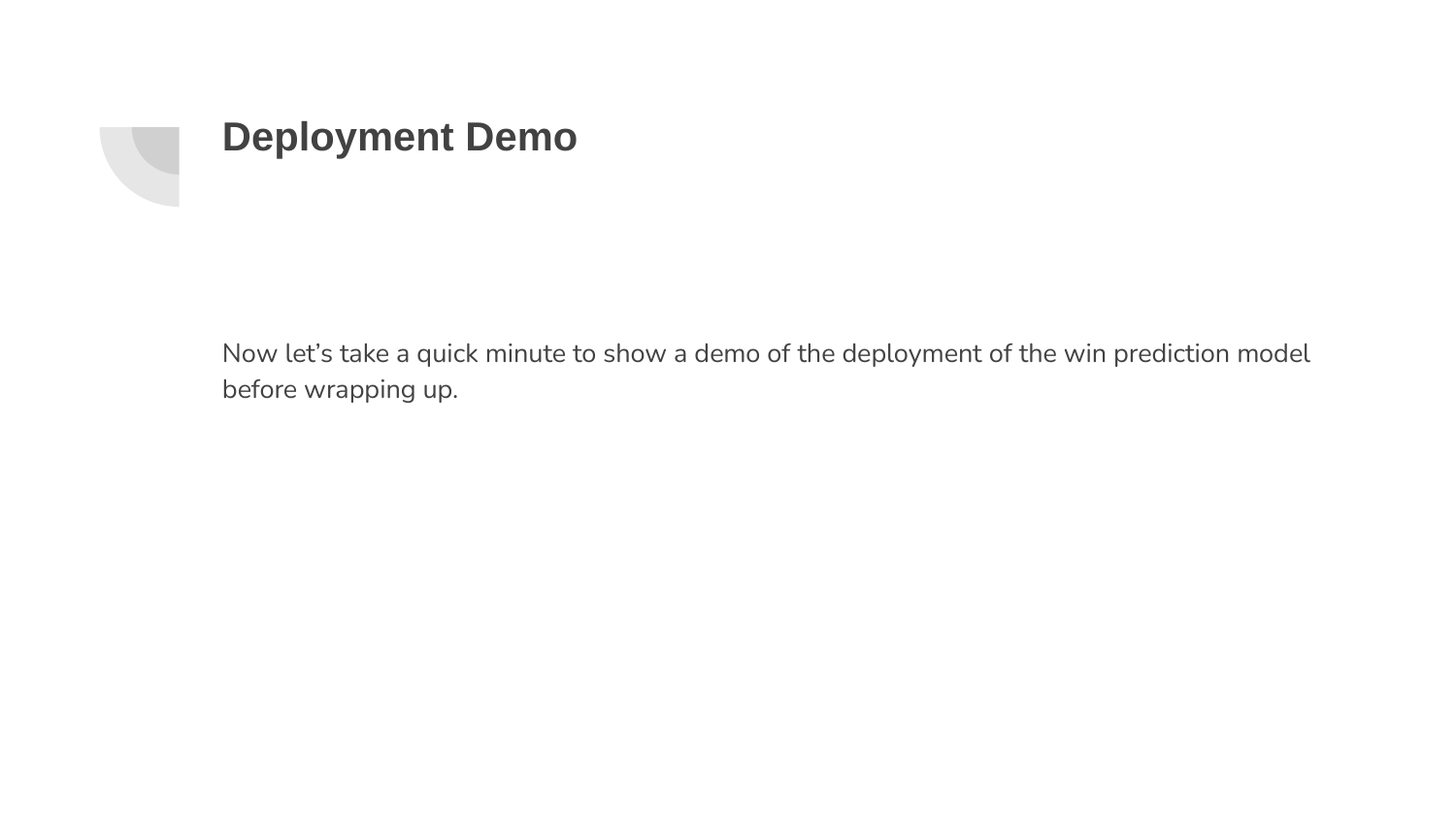

# Deployment Demo
Now let’s take a quick minute to show a demo of the deployment of the win prediction model before wrapping up.